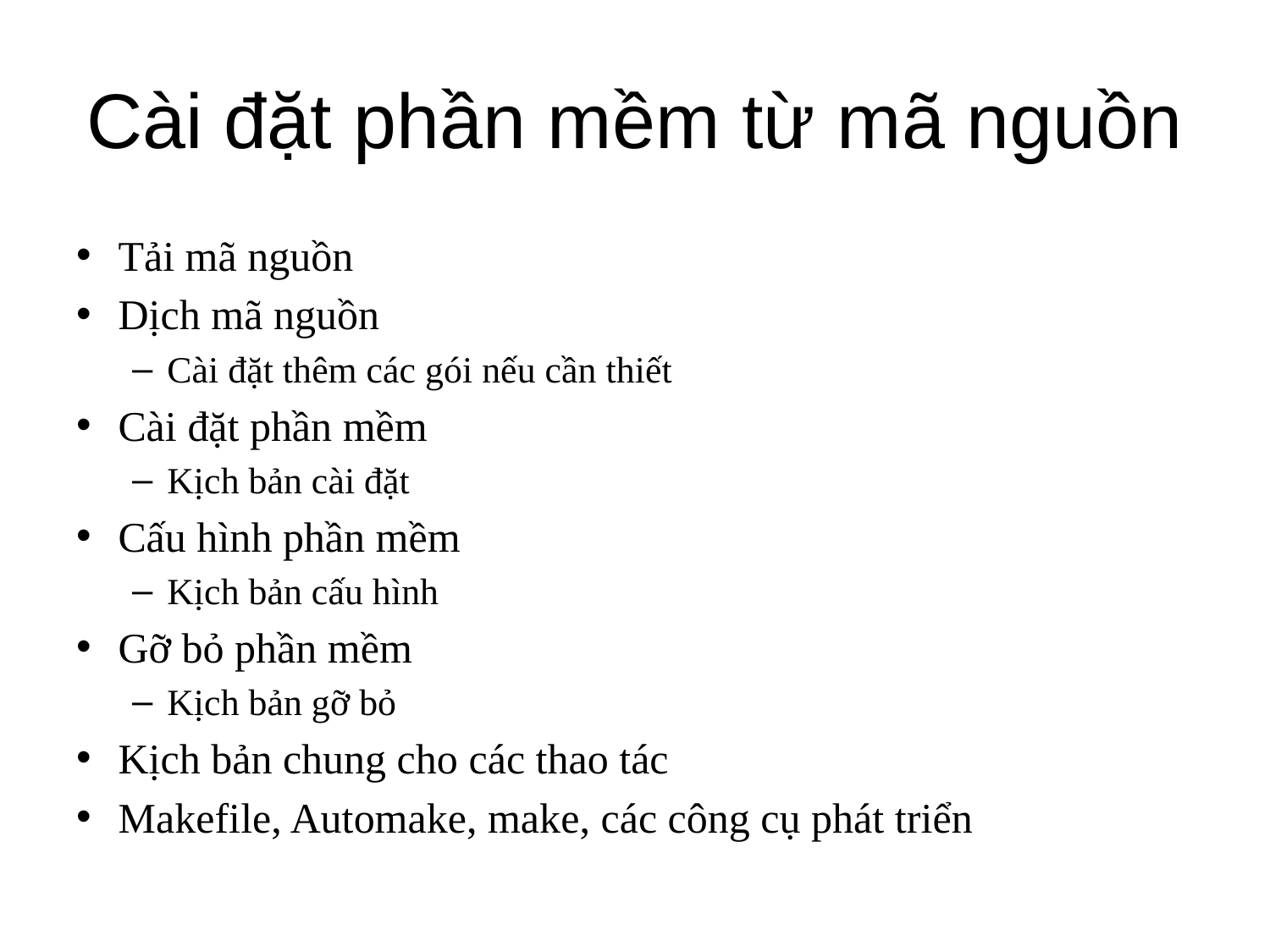

# Cài đặt phần mềm từ mã nguồn
Tải mã nguồn
Dịch mã nguồn
Cài đặt thêm các gói nếu cần thiết
Cài đặt phần mềm
Kịch bản cài đặt
Cấu hình phần mềm
Kịch bản cấu hình
Gỡ bỏ phần mềm
Kịch bản gỡ bỏ
Kịch bản chung cho các thao tác
Makefile, Automake, make, các công cụ phát triển